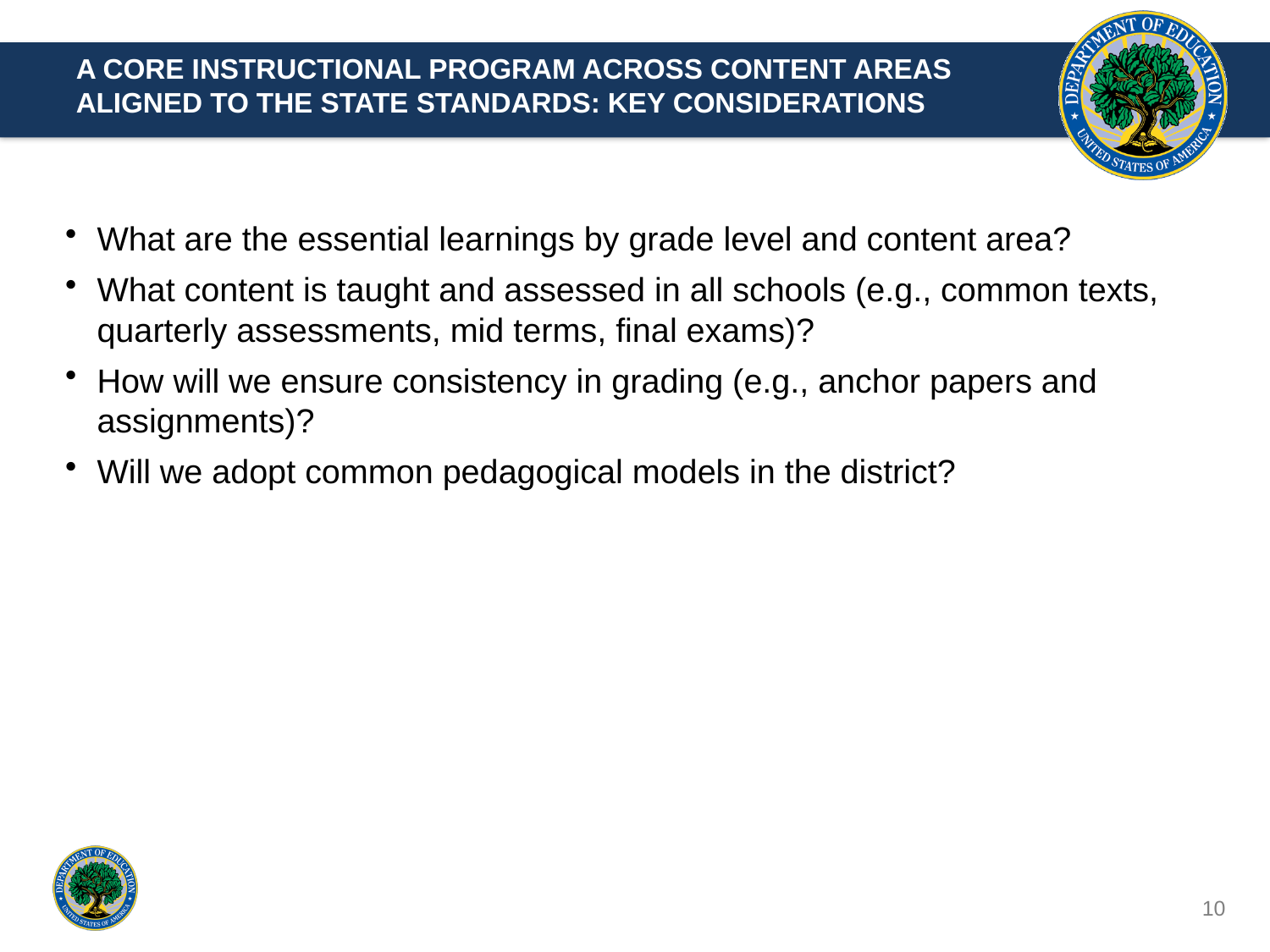

A Core Instructional Program Across Content Areas Aligned to the State Standards: Key Considerations
What are the essential learnings by grade level and content area?
What content is taught and assessed in all schools (e.g., common texts, quarterly assessments, mid terms, final exams)?
How will we ensure consistency in grading (e.g., anchor papers and assignments)?
Will we adopt common pedagogical models in the district?

10